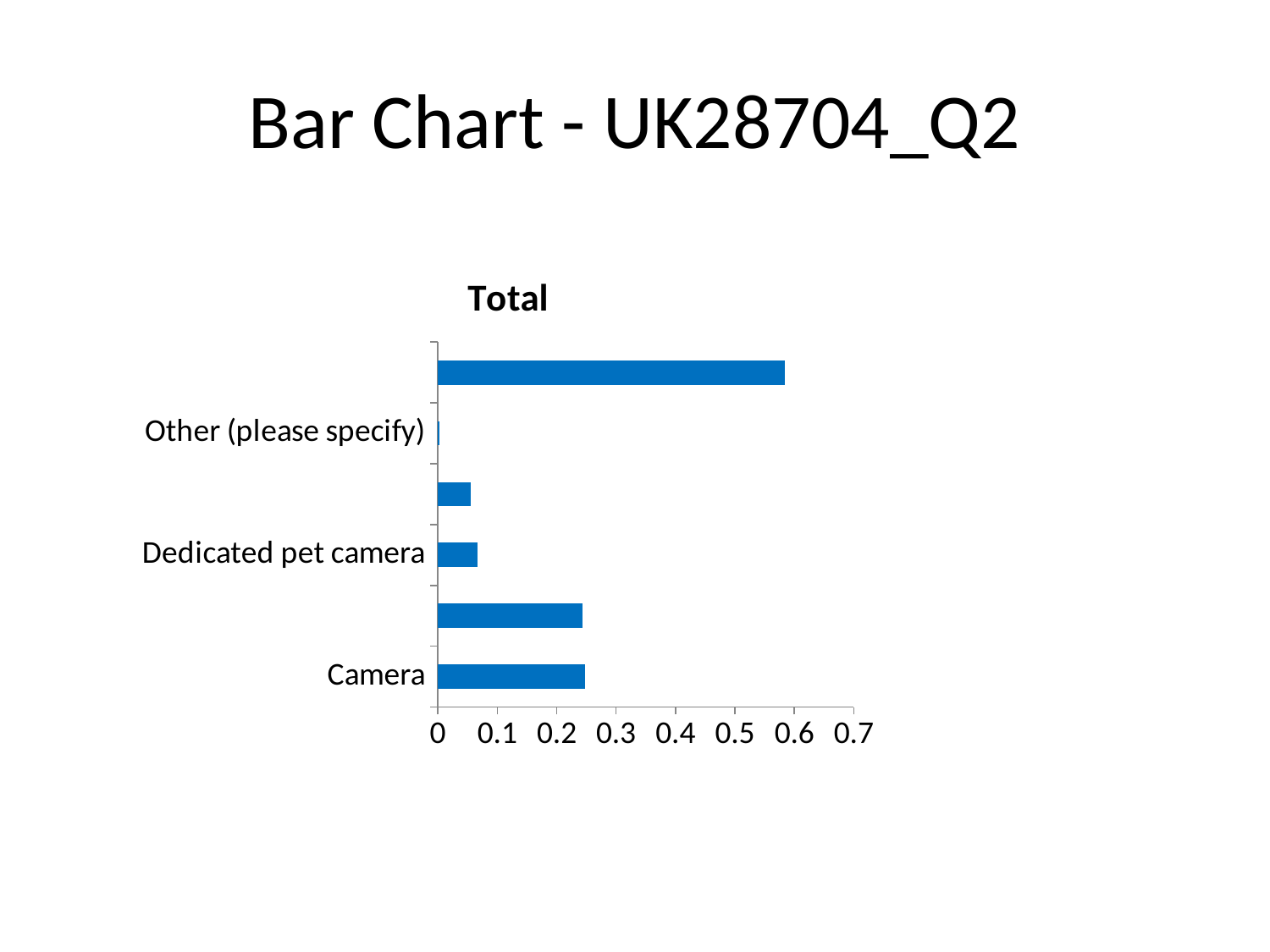

# Bar Chart - UK28704_Q2

### Chart

| Category | Total |
|---|---|
| Camera | 0.2477900952447497 |
| Video doorbell  | 0.2435549539425708 |
| Dedicated pet camera | 0.06671201677039536 |
| Baby monitor | 0.05548360915496333 |
| Other (please specify) | 0.002555614060318222 |
| N/A - I do not have a device that allows me to check my home remotely | 0.5834905319638046 |